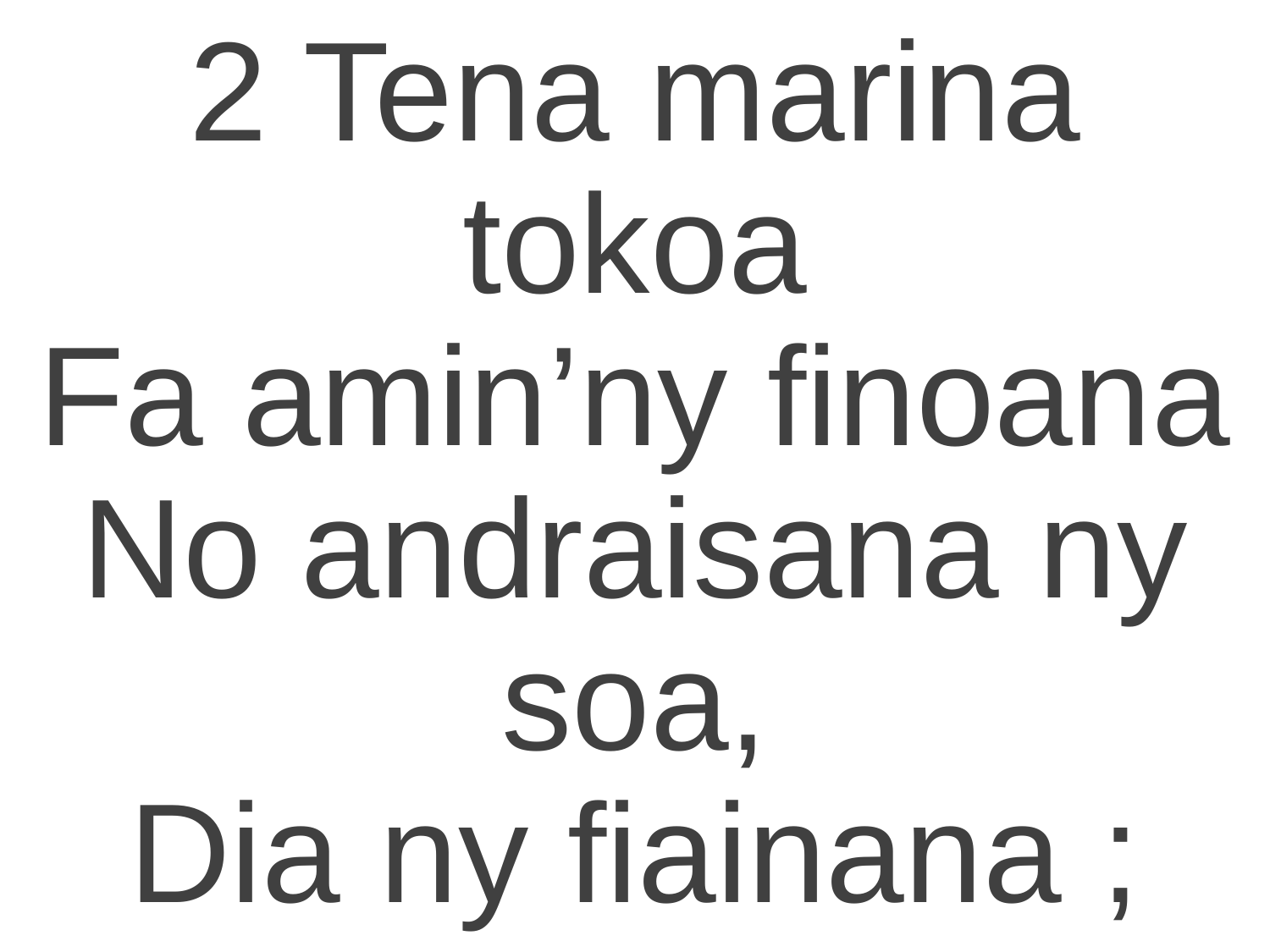

2 Tena marina tokoa
Fa amin’ny finoana
No andraisana ny soa,
Dia ny fiainana ;